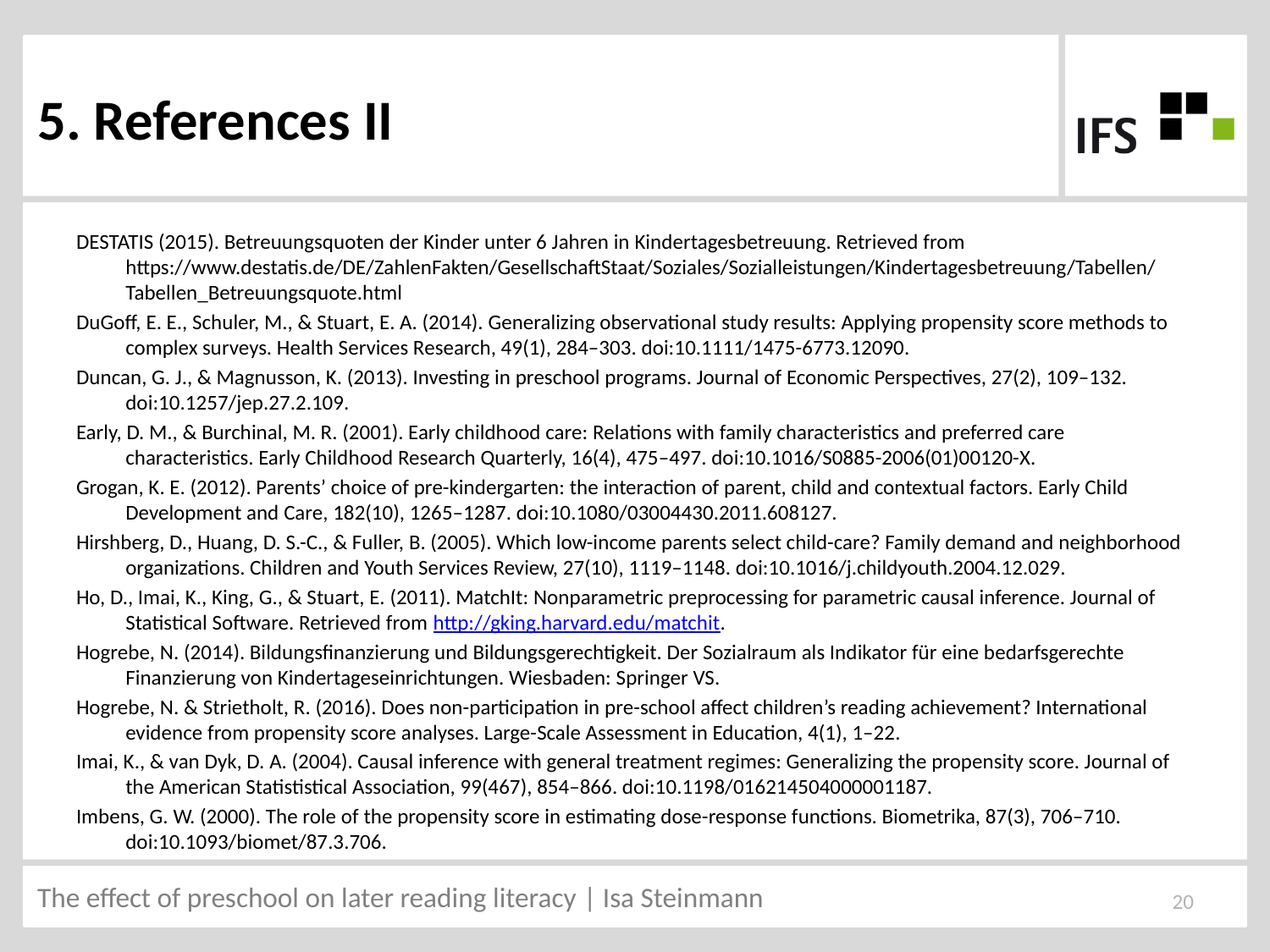

# 5. References II
DESTATIS (2015). Betreuungsquoten der Kinder unter 6 Jahren in Kindertagesbetreuung. Retrieved from https://www.destatis.de/DE/ZahlenFakten/GesellschaftStaat/Soziales/Sozialleistungen/Kindertagesbetreuung/Tabellen/Tabellen_Betreuungsquote.html
DuGoff, E. E., Schuler, M., & Stuart, E. A. (2014). Generalizing observational study results: Applying propensity score methods to complex surveys. Health Services Research, 49(1), 284–303. doi:10.1111/1475-6773.12090.
Duncan, G. J., & Magnusson, K. (2013). Investing in preschool programs. Journal of Economic Perspectives, 27(2), 109–132. doi:10.1257/jep.27.2.109.
Early, D. M., & Burchinal, M. R. (2001). Early childhood care: Relations with family characteristics and preferred care characteristics. Early Childhood Research Quarterly, 16(4), 475–497. doi:10.1016/S0885-2006(01)00120-X.
Grogan, K. E. (2012). Parents’ choice of pre-kindergarten: the interaction of parent, child and contextual factors. Early Child Development and Care, 182(10), 1265–1287. doi:10.1080/03004430.2011.608127.
Hirshberg, D., Huang, D. S.-C., & Fuller, B. (2005). Which low-income parents select child-care? Family demand and neighborhood organizations. Children and Youth Services Review, 27(10), 1119–1148. doi:10.1016/j.childyouth.2004.12.029.
Ho, D., Imai, K., King, G., & Stuart, E. (2011). MatchIt: Nonparametric preprocessing for parametric causal inference. Journal of Statistical Software. Retrieved from http://gking.harvard.edu/matchit.
Hogrebe, N. (2014). Bildungsfinanzierung und Bildungsgerechtigkeit. Der Sozialraum als Indikator für eine bedarfsgerechte Finanzierung von Kindertageseinrichtungen. Wiesbaden: Springer VS.
Hogrebe, N. & Strietholt, R. (2016). Does non-participation in pre-school affect children’s reading achievement? International evidence from propensity score analyses. Large-Scale Assessment in Education, 4(1), 1–22.
Imai, K., & van Dyk, D. A. (2004). Causal inference with general treatment regimes: Generalizing the propensity score. Journal of the American Statististical Association, 99(467), 854–866. doi:10.1198/016214504000001187.
Imbens, G. W. (2000). The role of the propensity score in estimating dose-response functions. Biometrika, 87(3), 706–710. doi:10.1093/biomet/87.3.706.
20